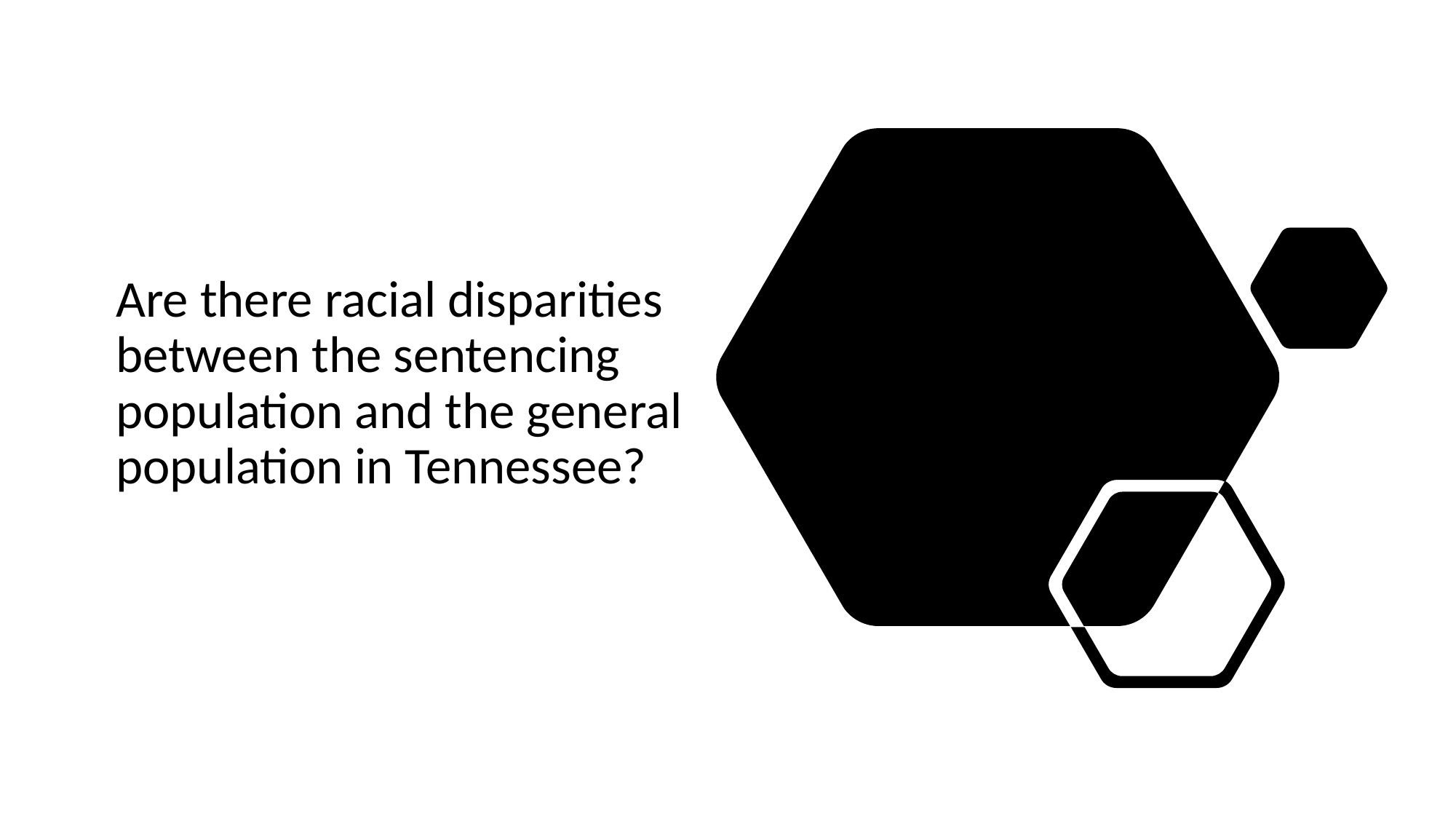

# Are there racial disparities between the sentencing population and the general population in Tennessee?